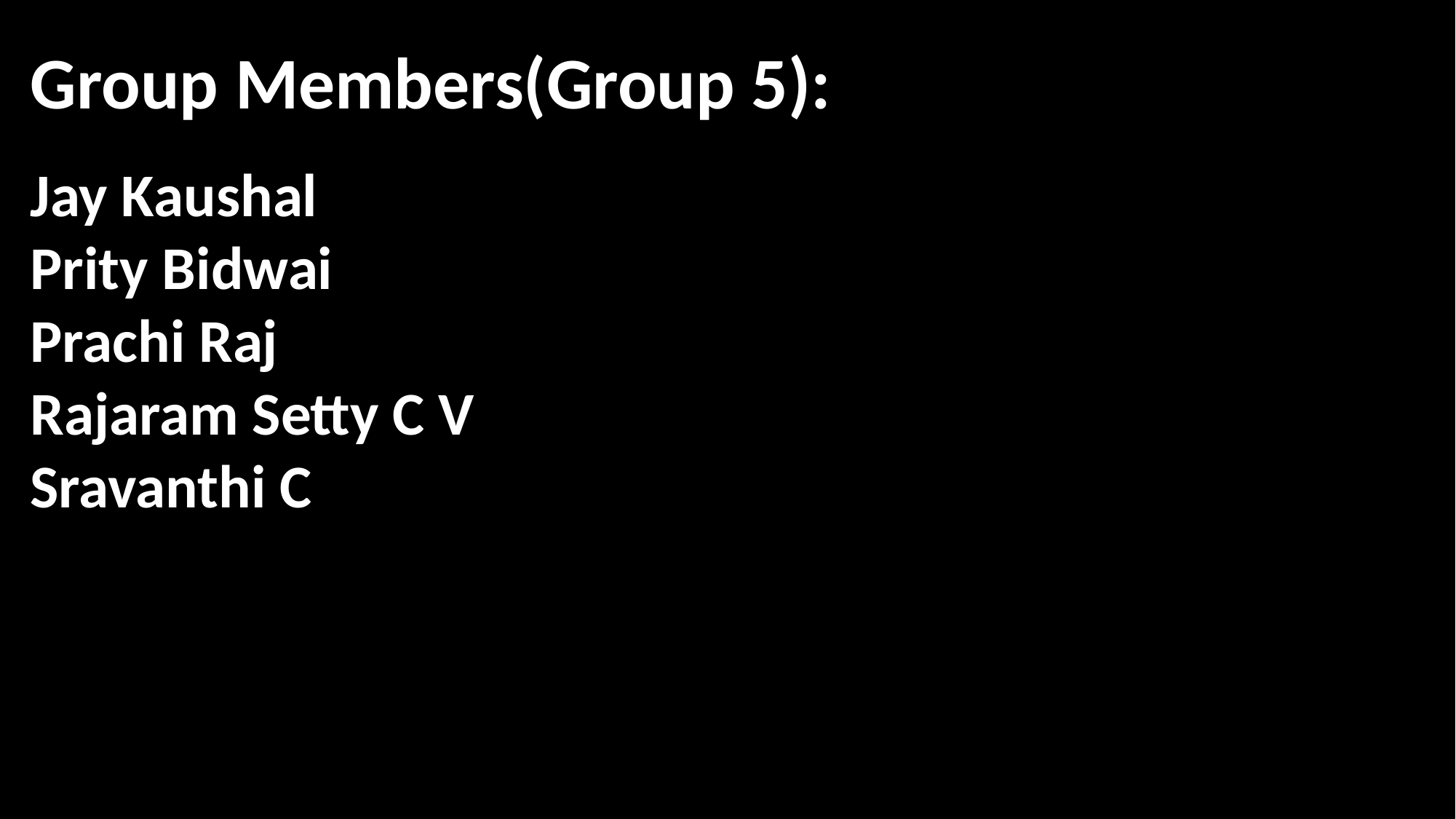

Group Members(Group 5):

Jay Kaushal
Prity Bidwai
Prachi Raj
Rajaram Setty C V
Sravanthi C